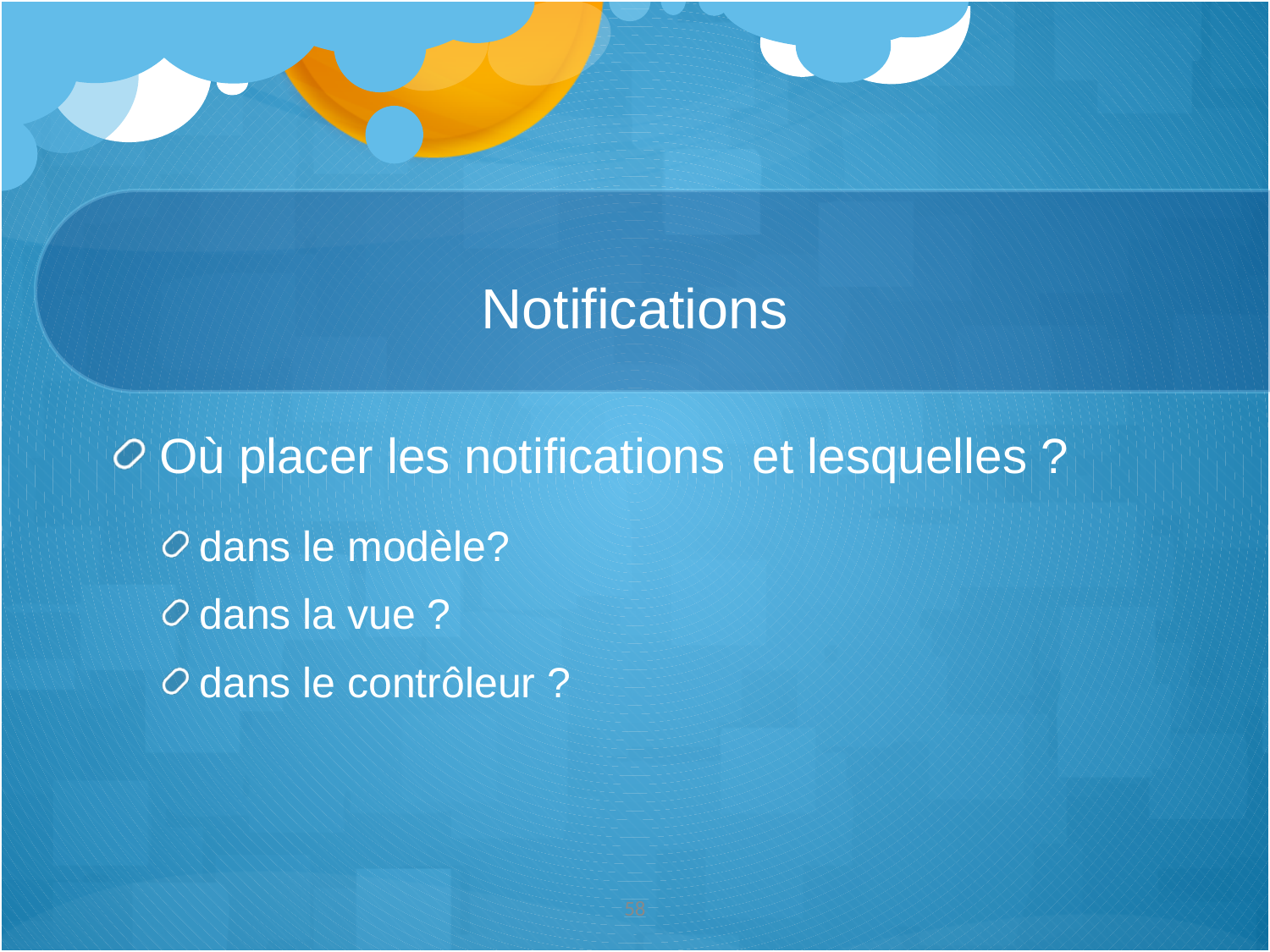

# Notifications
Où placer les notifications  et lesquelles ?
dans le modèle?
dans la vue ?
dans le contrôleur ?

58